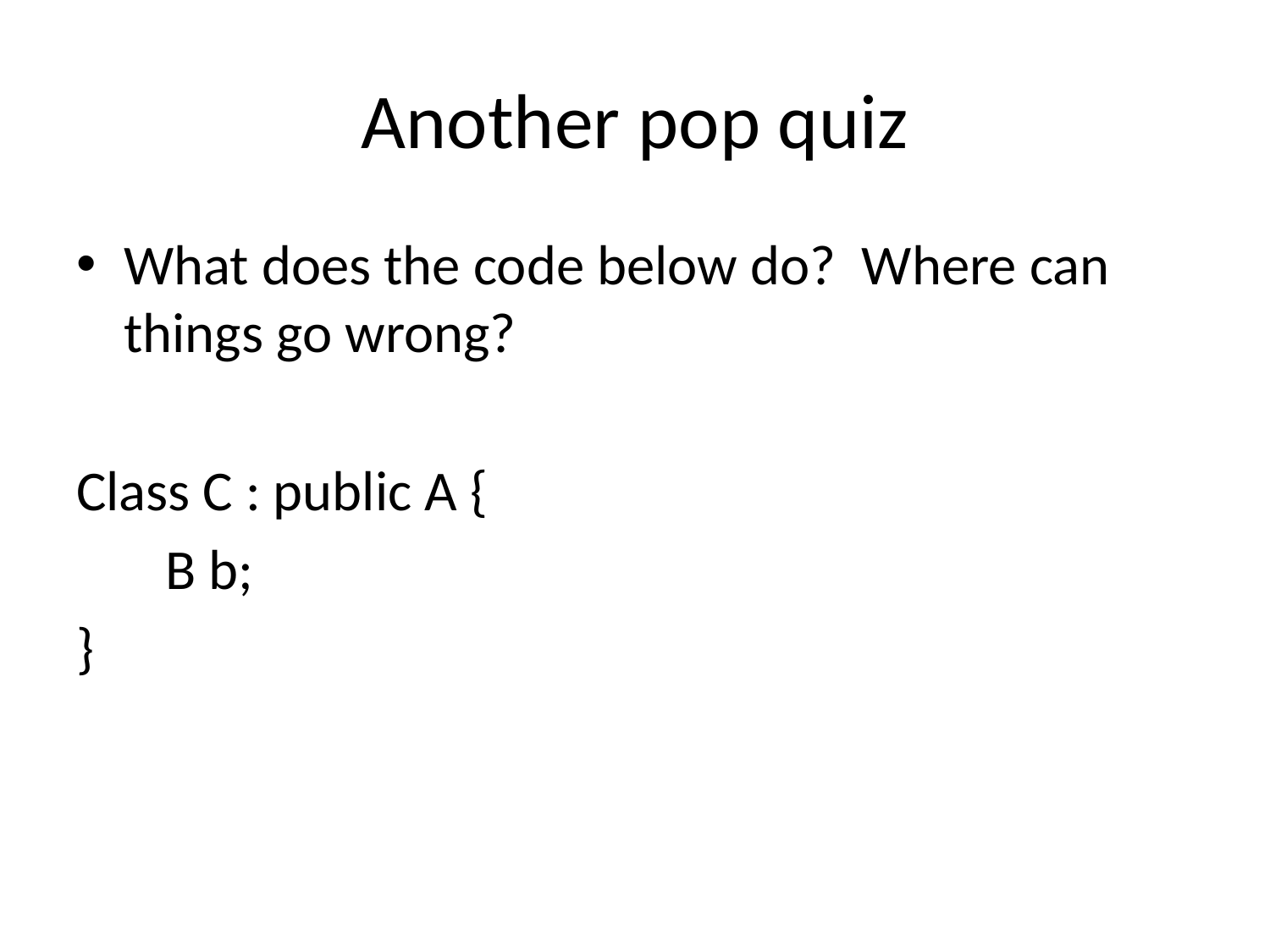

# Another pop quiz
What does the code below do?  Where can things go wrong?

Class C : public A {
       B b;
}